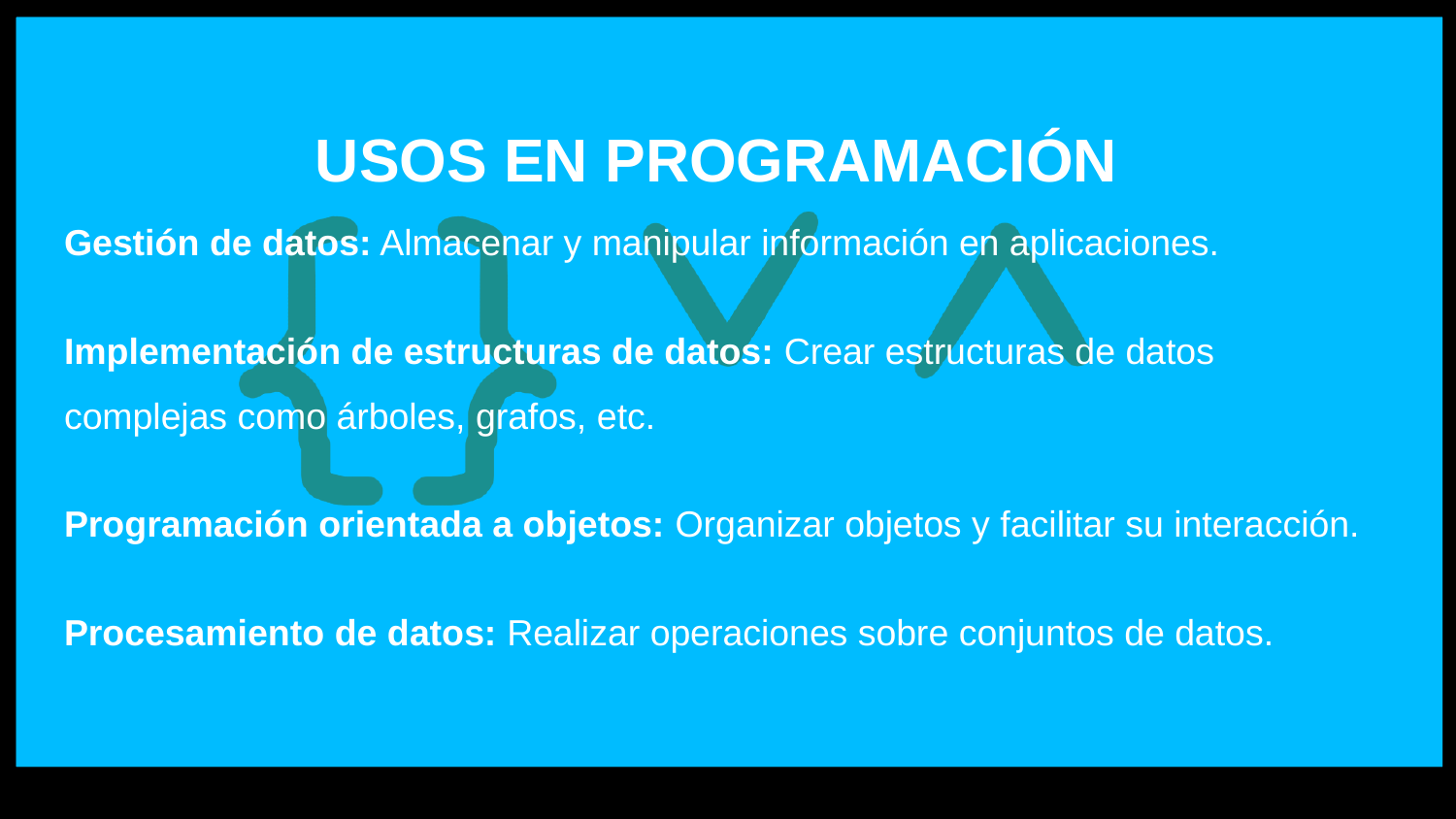

# USOS EN PROGRAMACIÓN
Gestión de datos: Almacenar y manipular información en aplicaciones.
Implementación de estructuras de datos: Crear estructuras de datos complejas como árboles, grafos, etc.
Programación orientada a objetos: Organizar objetos y facilitar su interacción.
Procesamiento de datos: Realizar operaciones sobre conjuntos de datos.